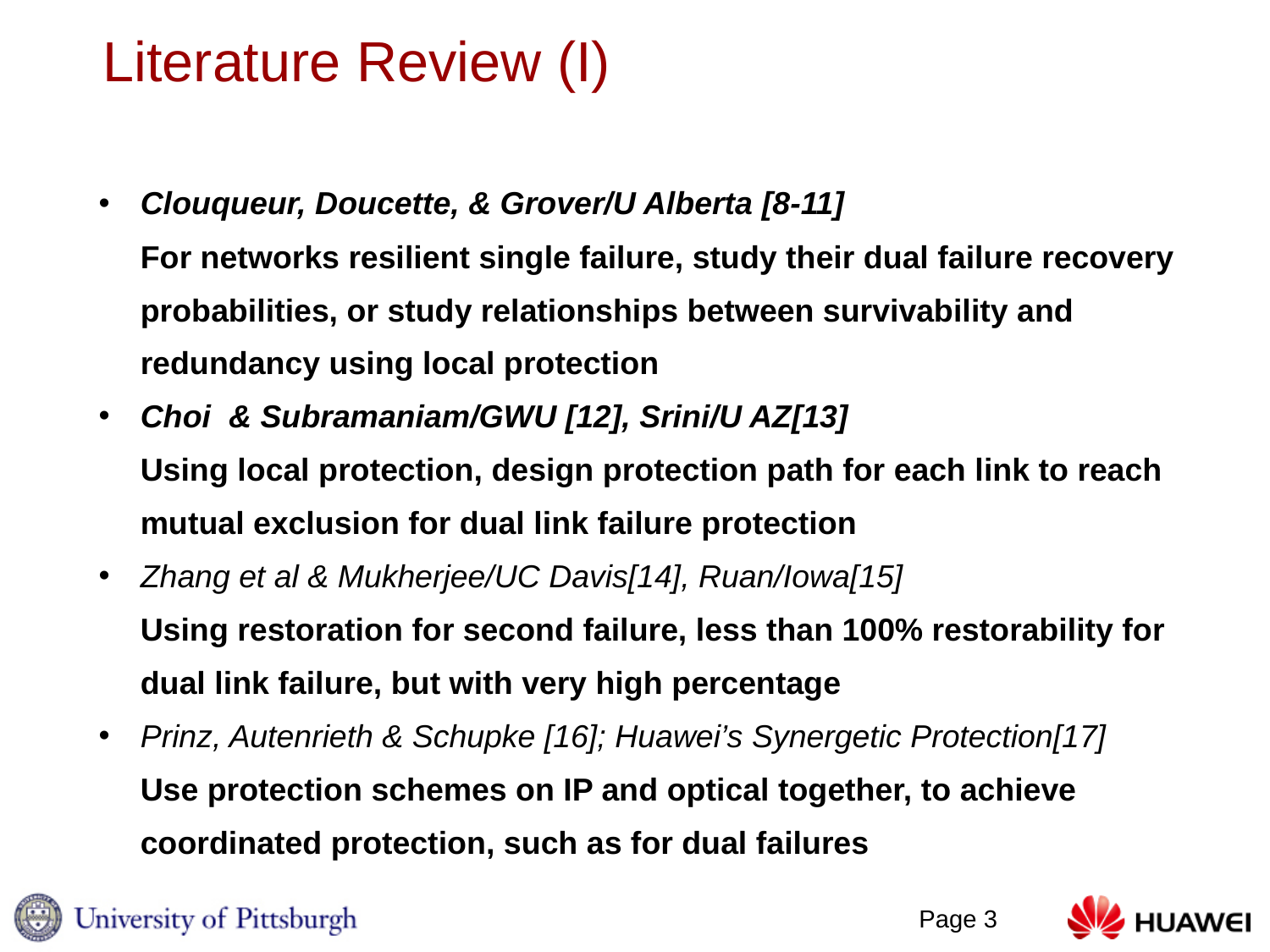

# Literature Review (I)
Clouqueur, Doucette, & Grover/U Alberta [8-11]
For networks resilient single failure, study their dual failure recovery probabilities, or study relationships between survivability and redundancy using local protection
Choi  & Subramaniam/GWU [12], Srini/U AZ[13]
Using local protection, design protection path for each link to reach mutual exclusion for dual link failure protection
Zhang et al & Mukherjee/UC Davis[14], Ruan/Iowa[15]
Using restoration for second failure, less than 100% restorability for dual link failure, but with very high percentage
Prinz, Autenrieth & Schupke [16]; Huawei’s Synergetic Protection[17]
Use protection schemes on IP and optical together, to achieve coordinated protection, such as for dual failures
Page 3